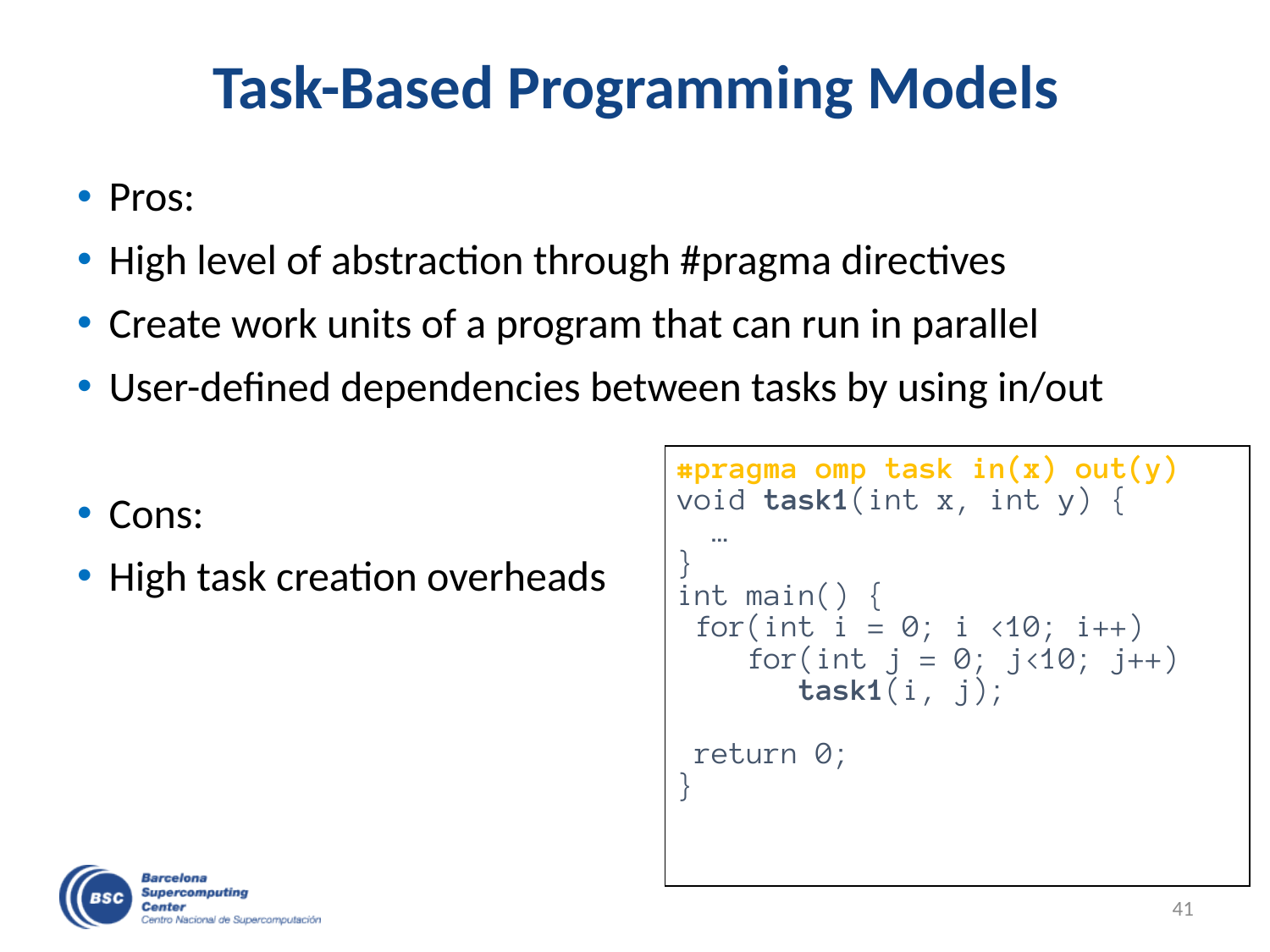

# Task-Based Programming Models
Pros:
High level of abstraction through #pragma directives
Create work units of a program that can run in parallel
User-defined dependencies between tasks by using in/out

Cons:
High task creation overheads

| #pragma omp task in(x) out(y) void task1(int x, int y) { … } int main() { for(int i = 0; i <10; i++) for(int j = 0; j<10; j++) task1(i, j); return 0; } |
| --- |
41